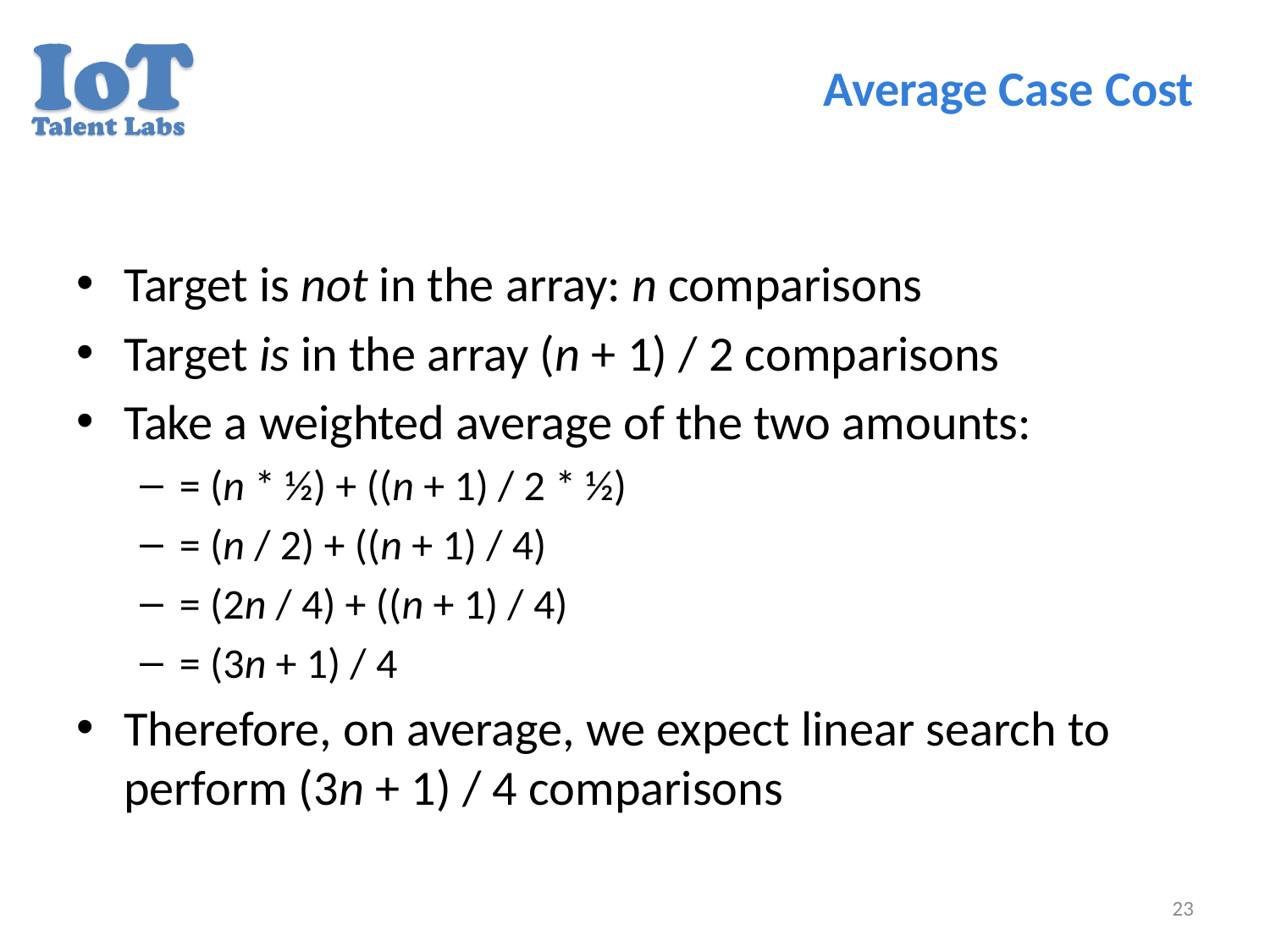

# Average Case Cost
Target is not in the array: n comparisons
Target is in the array (n + 1) / 2 comparisons
Take a weighted average of the two amounts:
= (n * ½) + ((n + 1) / 2 * ½)
= (n / 2) + ((n + 1) / 4)
= (2n / 4) + ((n + 1) / 4)
= (3n + 1) / 4
Therefore, on average, we expect linear search to perform (3n + 1) / 4 comparisons

23